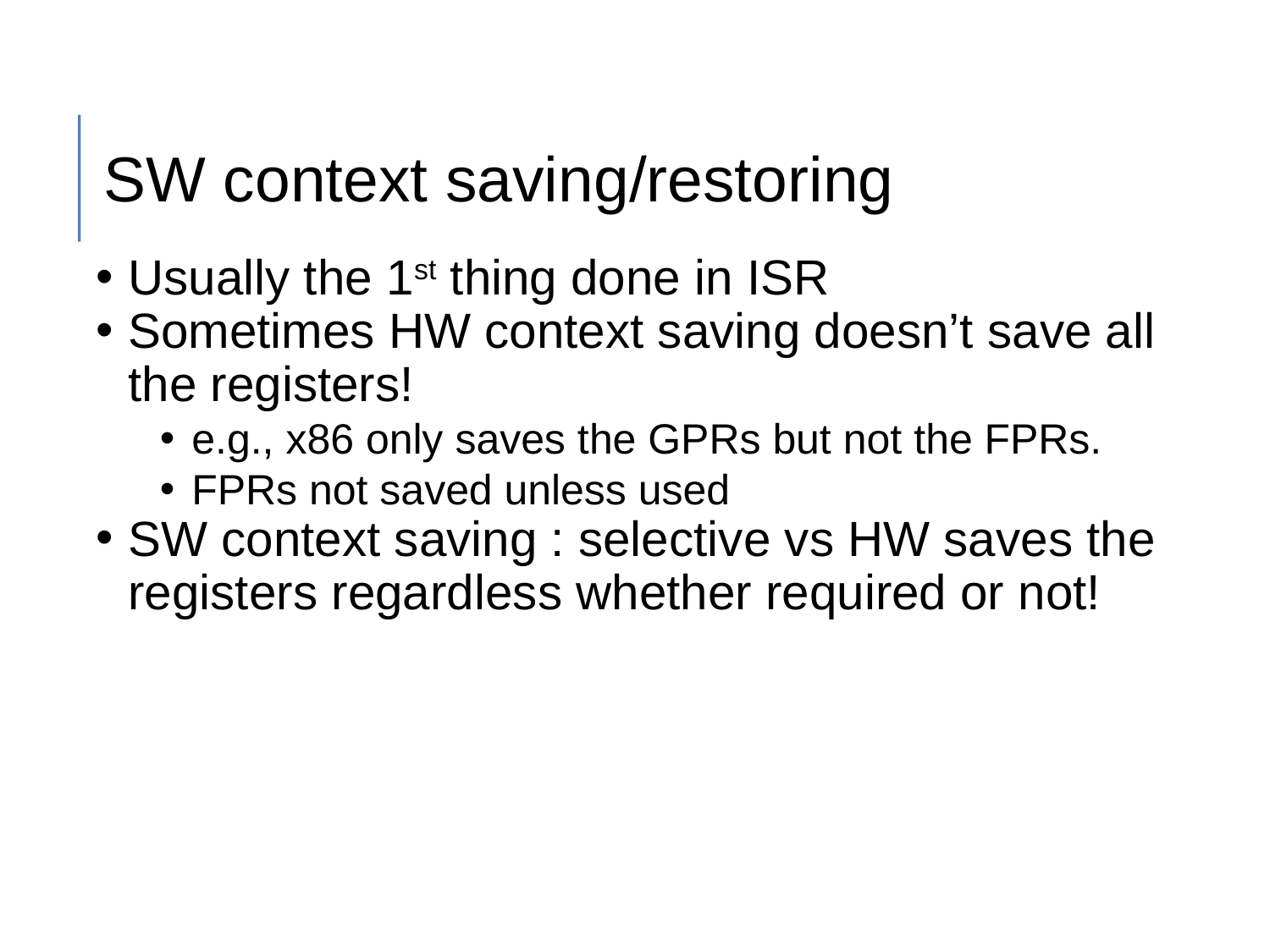

SW context saving/restoring
Usually the 1st thing done in ISR
Sometimes HW context saving doesn’t save all the registers!
e.g., x86 only saves the GPRs but not the FPRs.
FPRs not saved unless used
SW context saving : selective vs HW saves the registers regardless whether required or not!